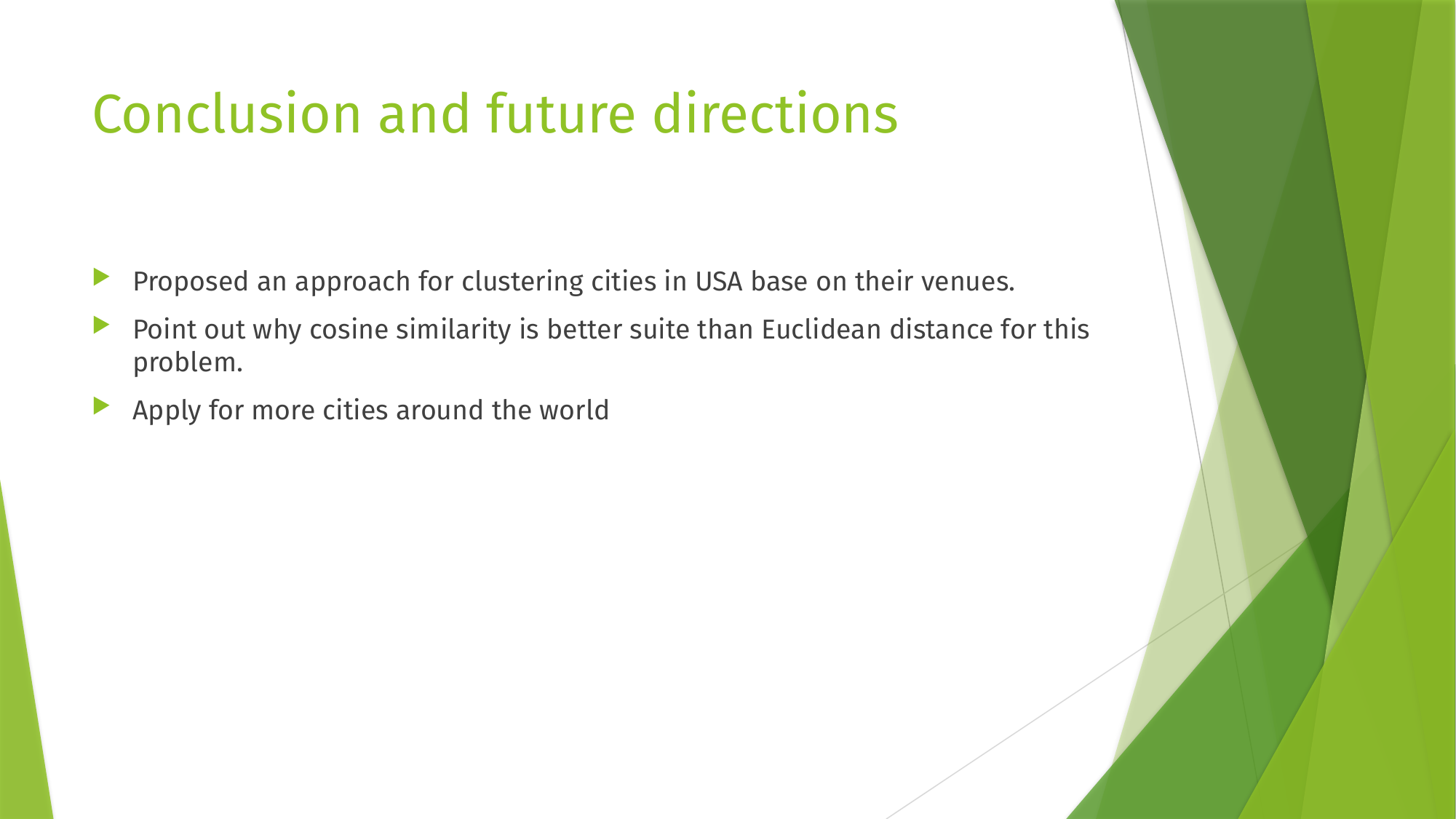

# Conclusion and future directions
Proposed an approach for clustering cities in USA base on their venues.
Point out why cosine similarity is better suite than Euclidean distance for this problem.
Apply for more cities around the world